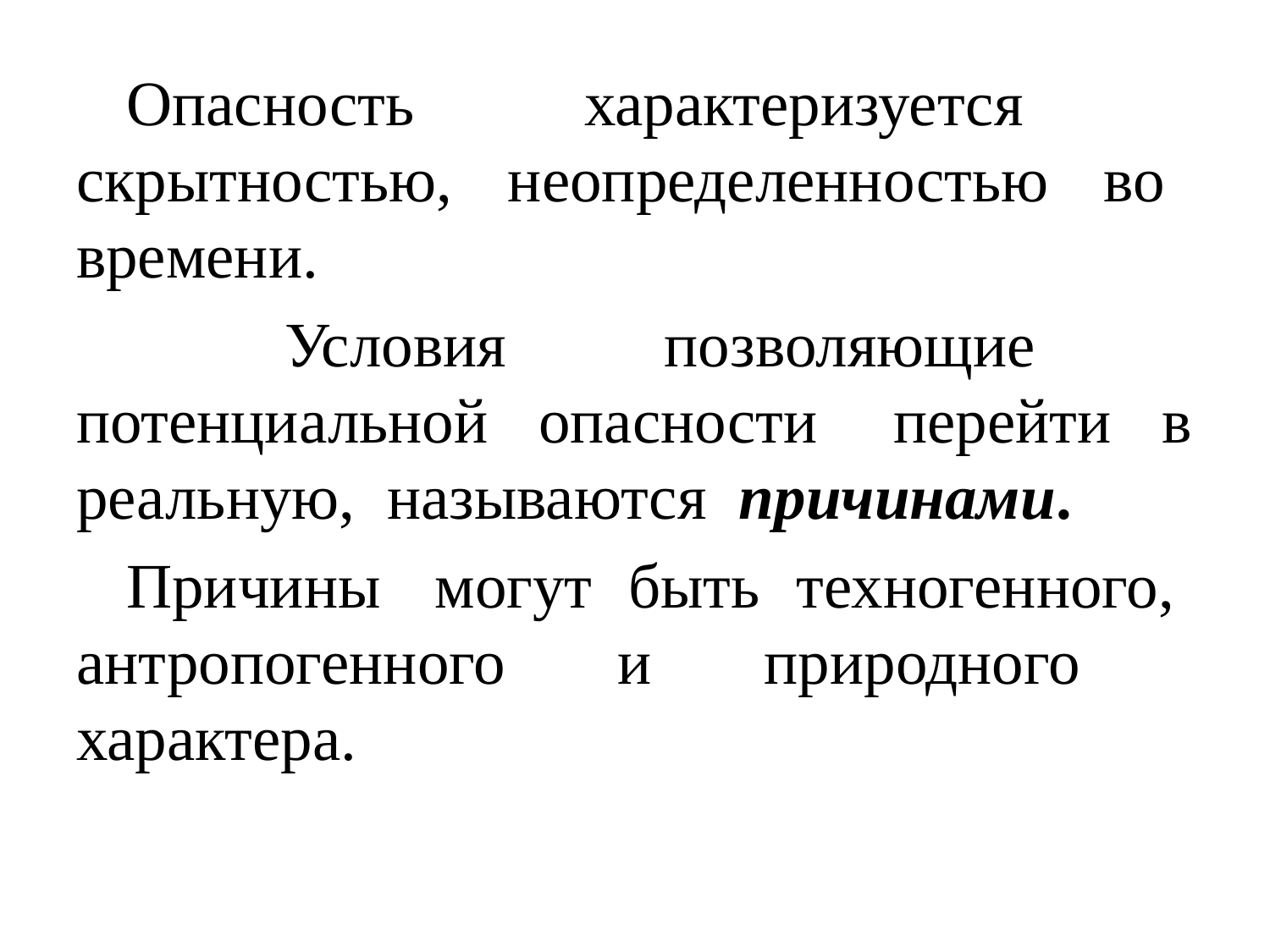

Опасность характеризуется  скрытностью,  неопределенностью  во  времени.
 Условия позволяющие  потенциальной  опасности   перейти  в реальную,  называются  причинами.
Причины   могут  быть  техногенного,  антропогенного  и  природного   характера.